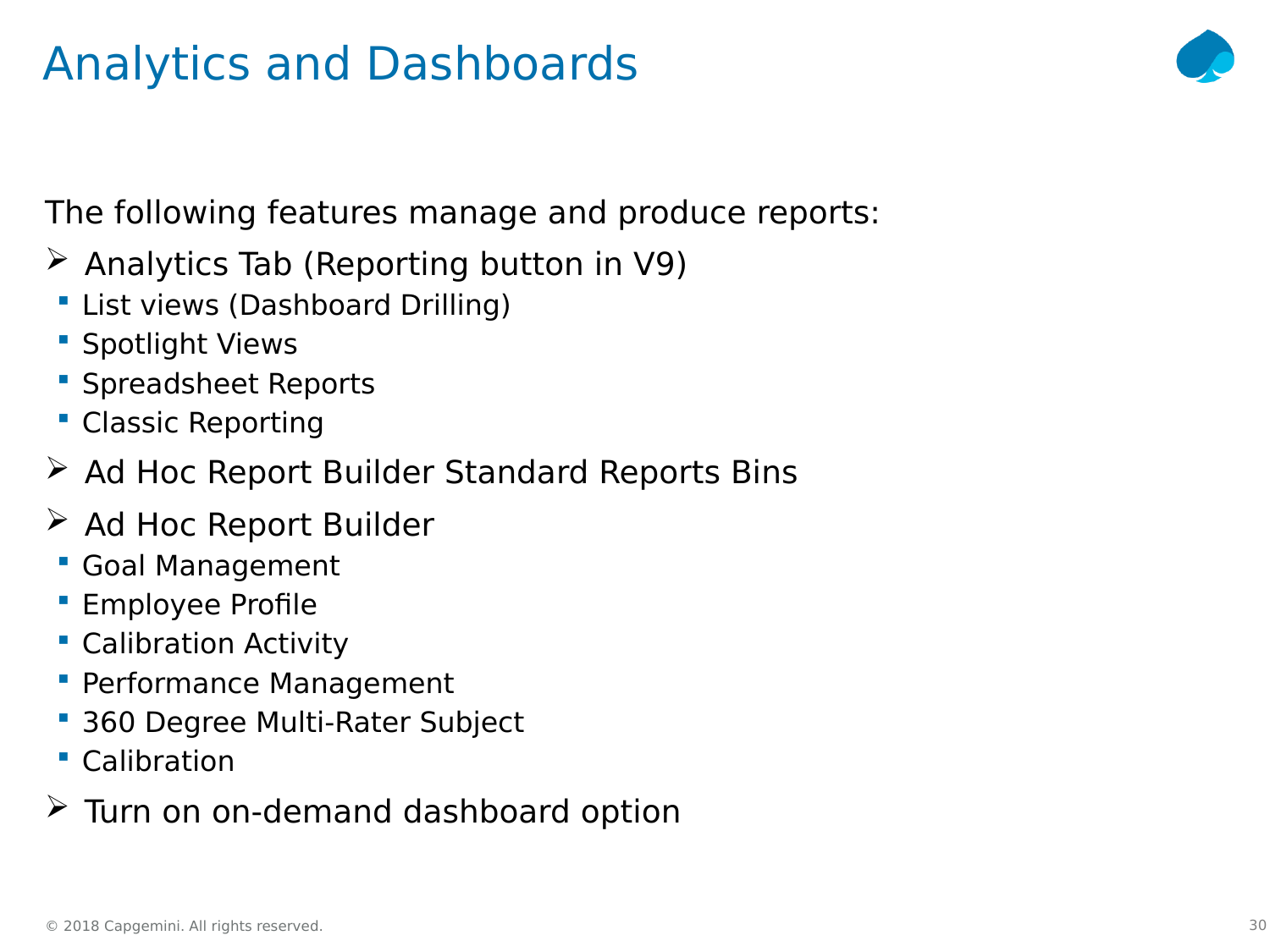

# Analytics and Dashboards
The following features manage and produce reports:
Analytics Tab (Reporting button in V9)
List views (Dashboard Drilling)
Spotlight Views
Spreadsheet Reports
Classic Reporting
Ad Hoc Report Builder Standard Reports Bins
Ad Hoc Report Builder
Goal Management
Employee Profile
Calibration Activity
Performance Management
360 Degree Multi-Rater Subject
Calibration
Turn on on-demand dashboard option